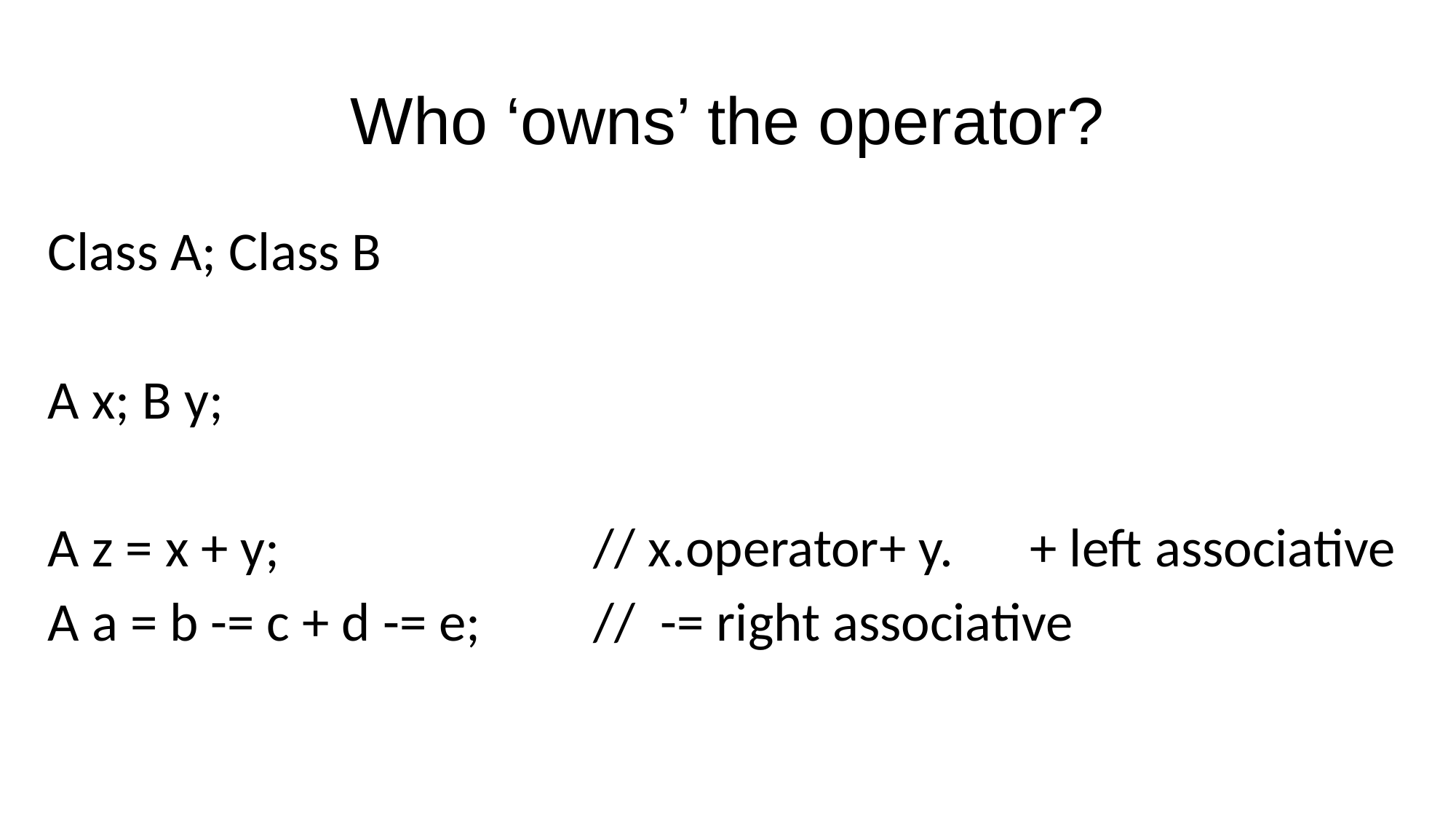

# Who ‘owns’ the operator?
Class A; Class B

A x; B y;

A z = x + y;			// x.operator+ y.	+ left associative
A a = b -= c + d -= e;		//  -= right associative